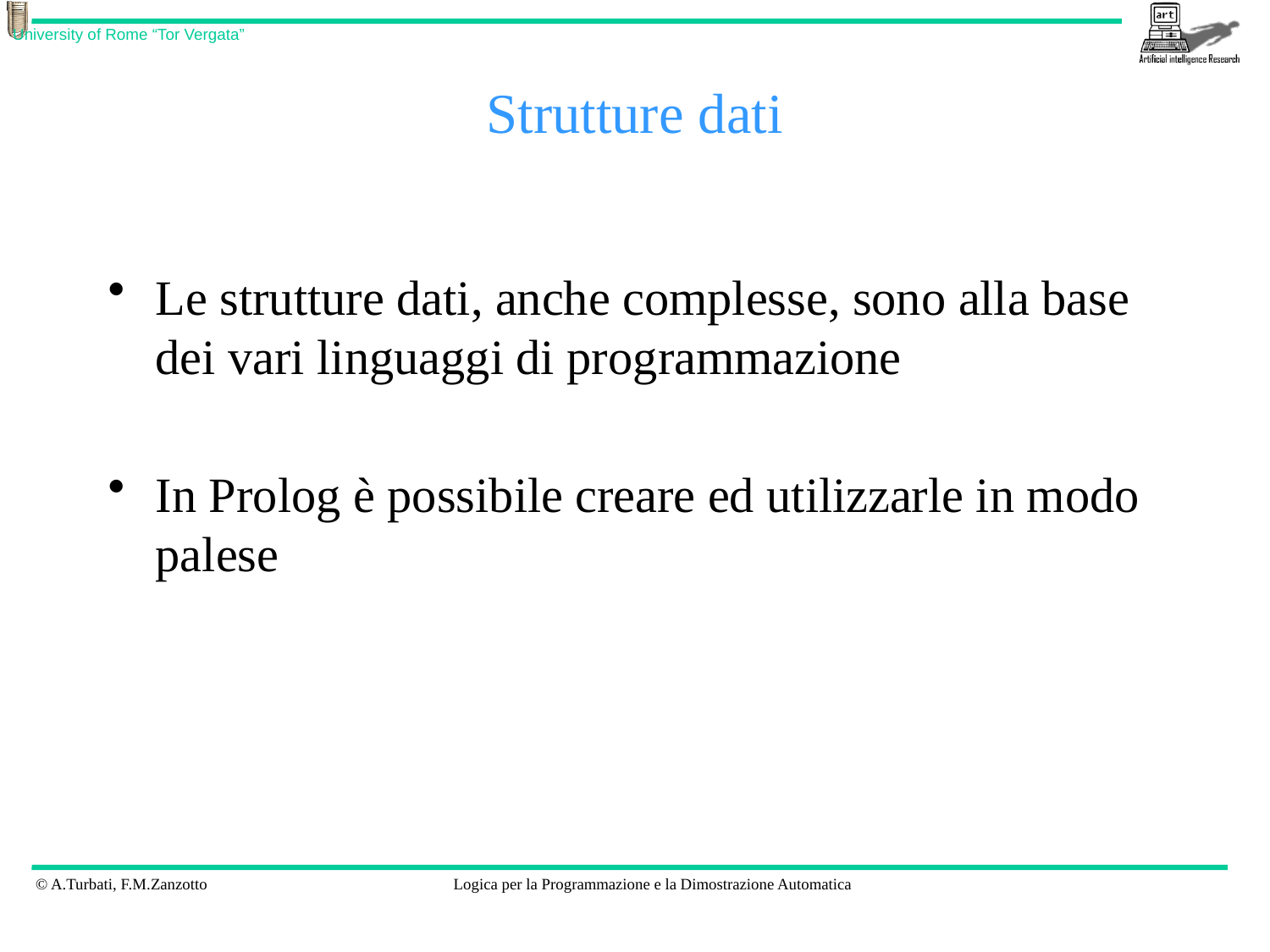

# Strutture dati

Le strutture dati, anche complesse, sono alla base dei vari linguaggi di programmazione

In Prolog è possibile creare ed utilizzarle in modo palese